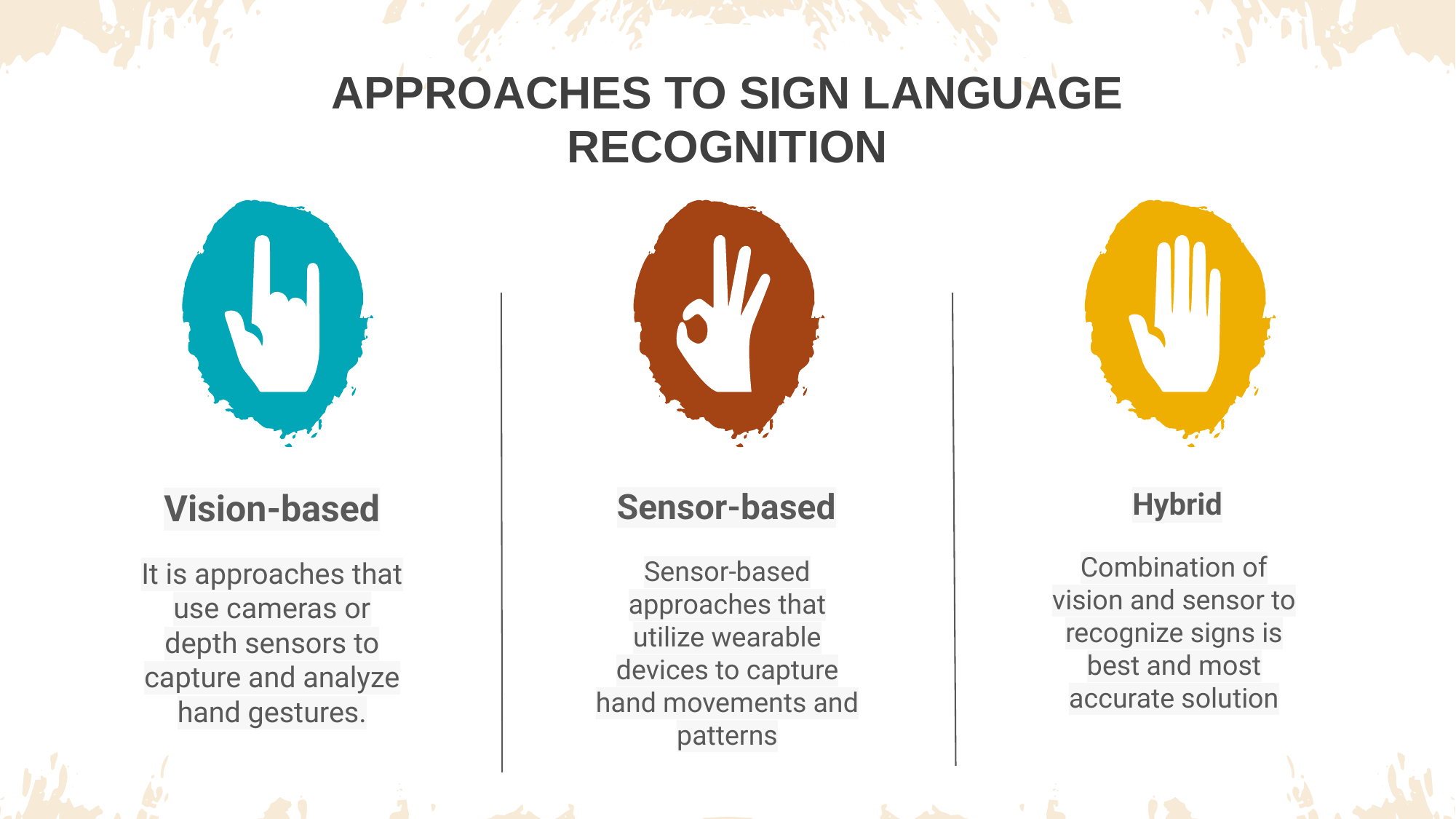

APPROACHES TO SIGN LANGUAGE RECOGNITION

Sensor-based
Hybrid
Vision-based
Combination of vision and sensor to recognize signs is best and most accurate solution
Sensor-based approaches that utilize wearable devices to capture hand movements and patterns
It is approaches that use cameras or depth sensors to capture and analyze hand gestures.